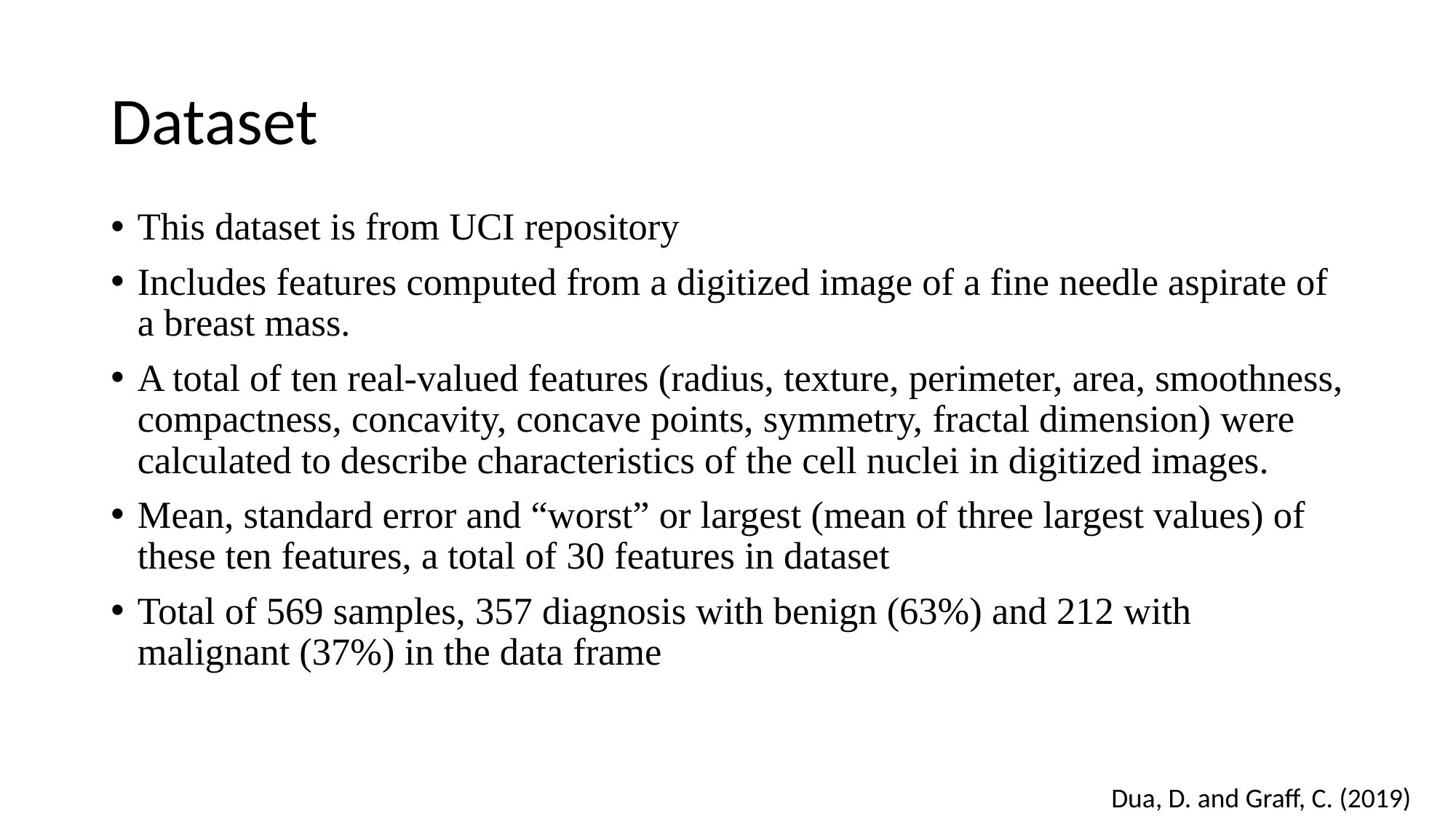

# Dataset
This dataset is from UCI repository
Includes features computed from a digitized image of a fine needle aspirate of a breast mass.
A total of ten real-valued features (radius, texture, perimeter, area, smoothness, compactness, concavity, concave points, symmetry, fractal dimension) were calculated to describe characteristics of the cell nuclei in digitized images.
Mean, standard error and “worst” or largest (mean of three largest values) of these ten features, a total of 30 features in dataset
Total of 569 samples, 357 diagnosis with benign (63%) and 212 with malignant (37%) in the data frame
Dua, D. and Graff, C. (2019)